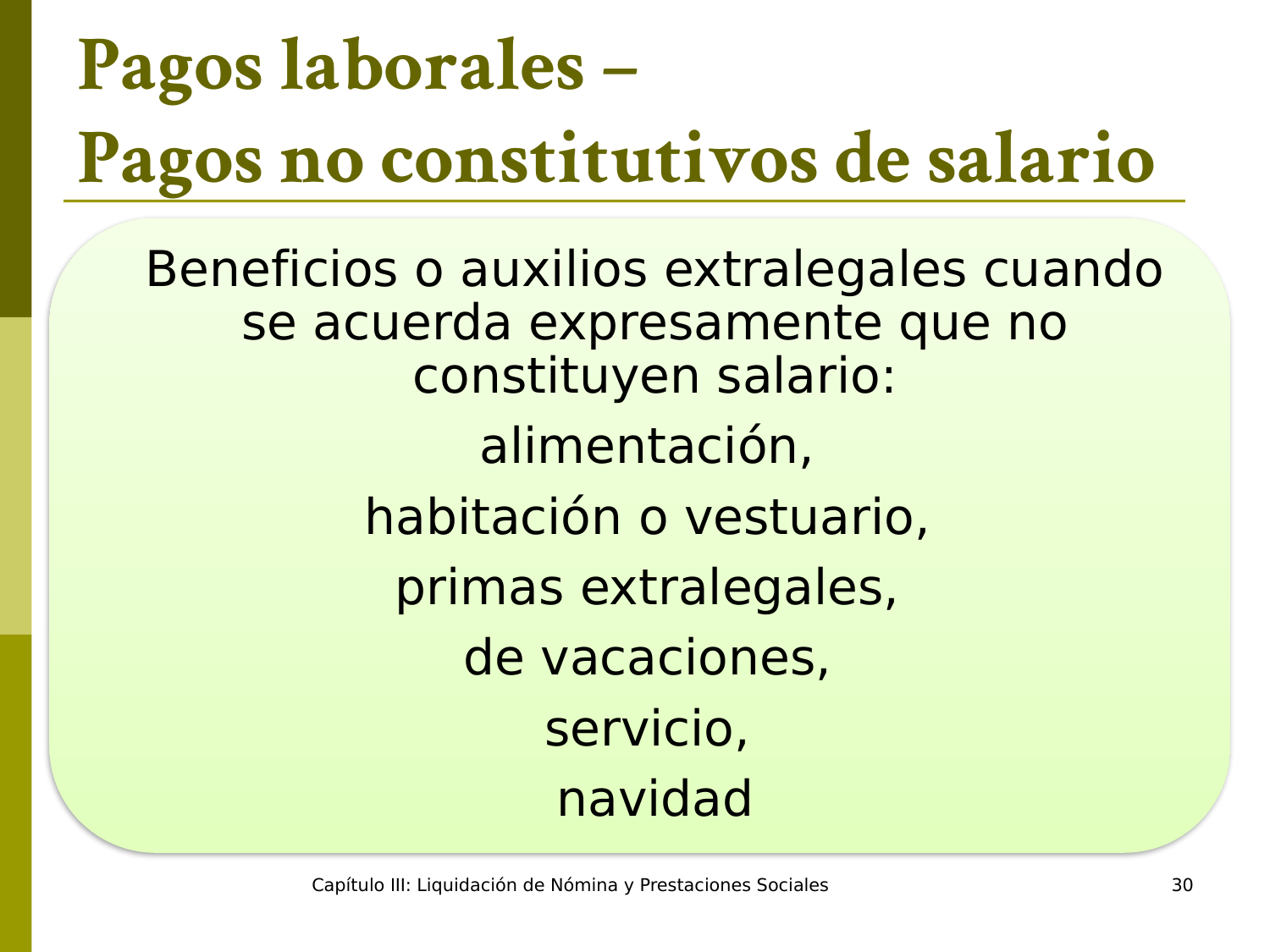

# Pagos laborales – Pagos no constitutivos de salario
Beneficios o auxilios extralegales cuando se acuerda expresamente que no constituyen salario:
alimentación,
habitación o vestuario,
primas extralegales,
de vacaciones,
servicio,
navidad
Capítulo III: Liquidación de Nómina y Prestaciones Sociales
30